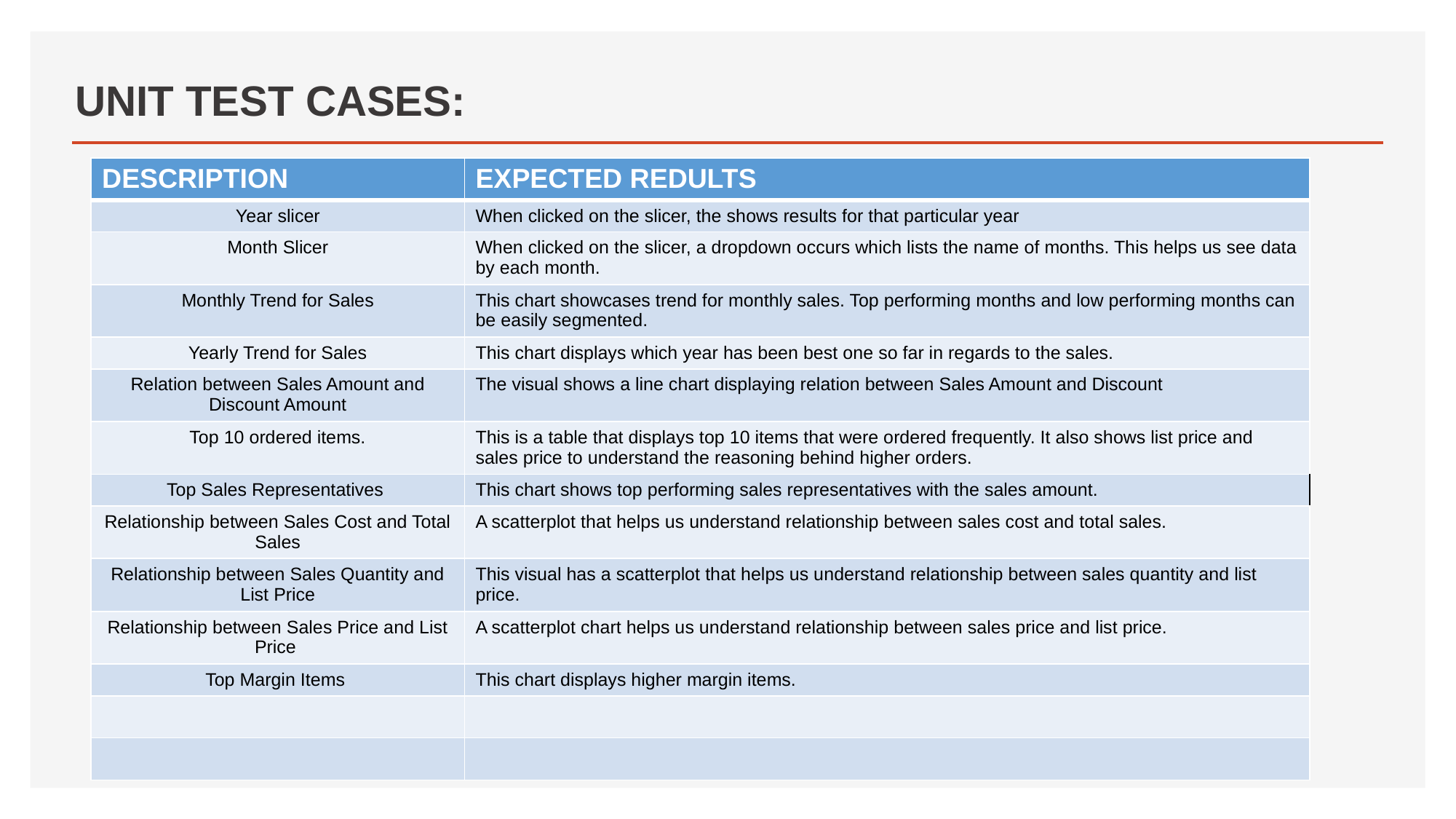

# UNIT TEST CASES:
| DESCRIPTION | EXPECTED REDULTS |
| --- | --- |
| Year slicer | When clicked on the slicer, the shows results for that particular year |
| Month Slicer | When clicked on the slicer, a dropdown occurs which lists the name of months. This helps us see data by each month. |
| Monthly Trend for Sales | This chart showcases trend for monthly sales. Top performing months and low performing months can be easily segmented. |
| Yearly Trend for Sales | This chart displays which year has been best one so far in regards to the sales. |
| Relation between Sales Amount and Discount Amount | The visual shows a line chart displaying relation between Sales Amount and Discount |
| Top 10 ordered items. | This is a table that displays top 10 items that were ordered frequently. It also shows list price and sales price to understand the reasoning behind higher orders. |
| Top Sales Representatives | This chart shows top performing sales representatives with the sales amount. |
| Relationship between Sales Cost and Total Sales | A scatterplot that helps us understand relationship between sales cost and total sales. |
| Relationship between Sales Quantity and List Price | This visual has a scatterplot that helps us understand relationship between sales quantity and list price. |
| Relationship between Sales Price and List Price | A scatterplot chart helps us understand relationship between sales price and list price. |
| Top Margin Items | This chart displays higher margin items. |
|  |  |
|  |  |